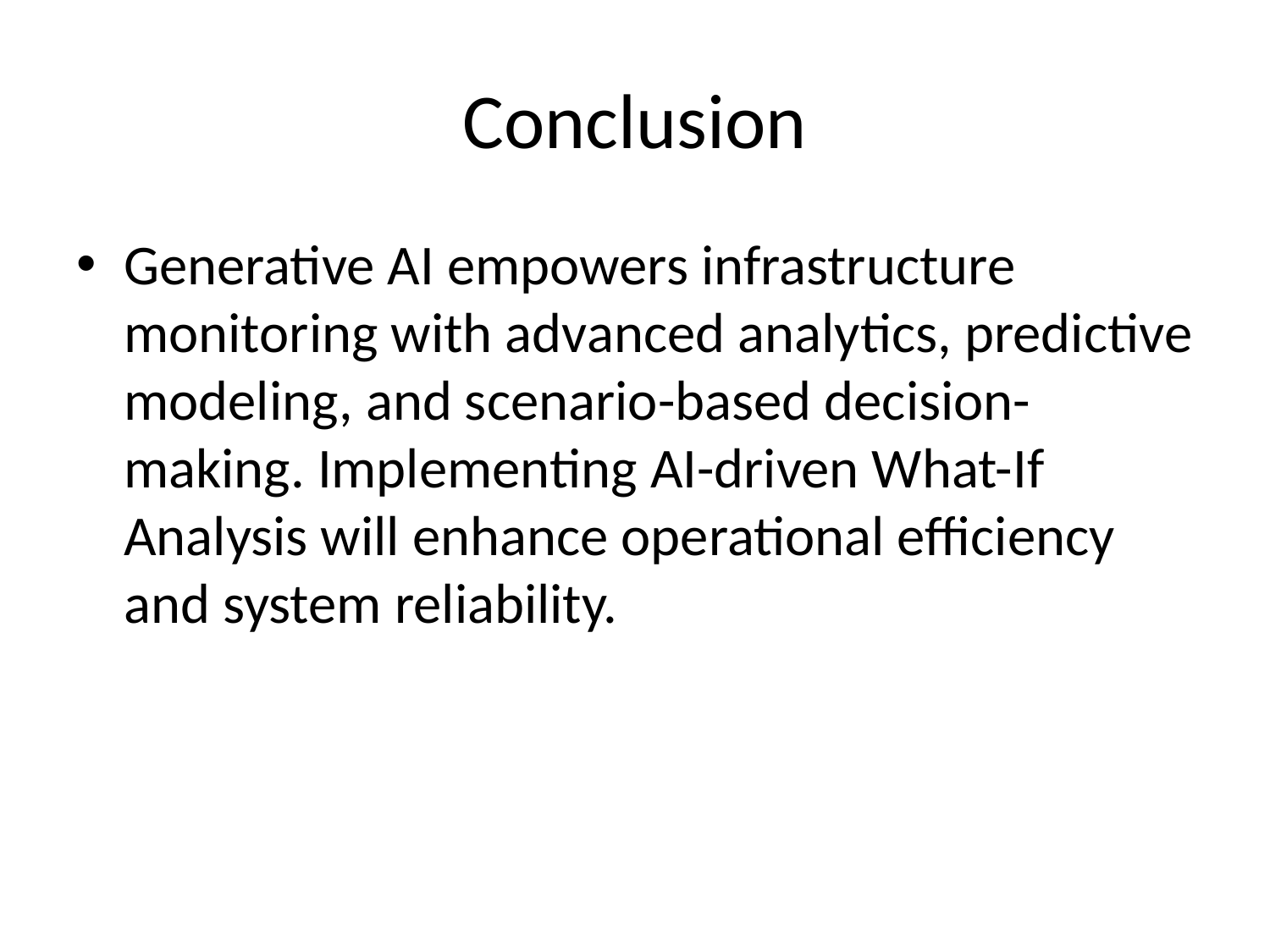

# Conclusion
Generative AI empowers infrastructure monitoring with advanced analytics, predictive modeling, and scenario-based decision-making. Implementing AI-driven What-If Analysis will enhance operational efficiency and system reliability.